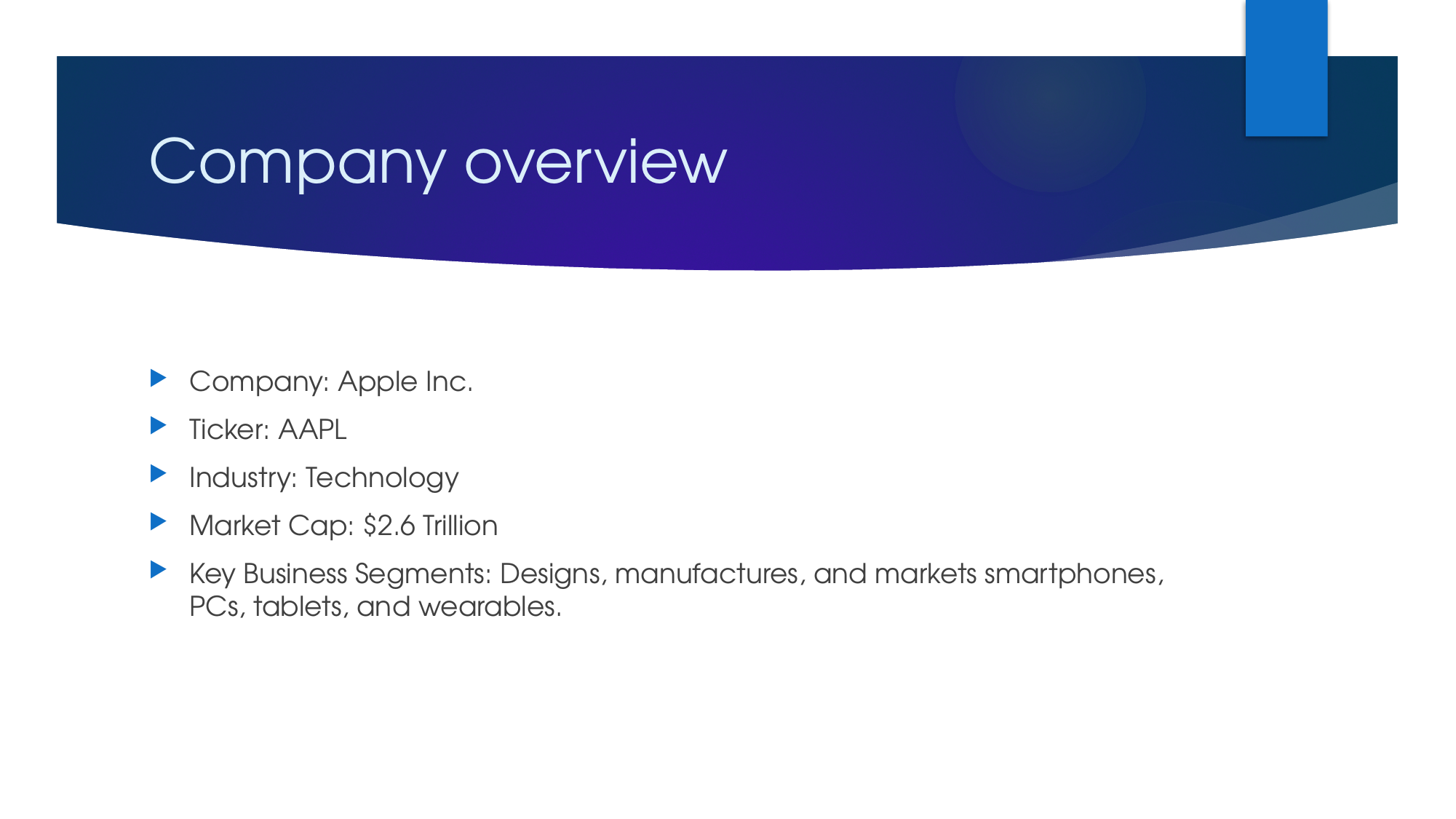

# Company overview

Company: Apple Inc.
Ticker: AAPL
Industry: Technology
Market Cap: $2.6 Trillion
Key Business Segments: Designs, manufactures, and markets smartphones, PCs, tablets, and wearables.